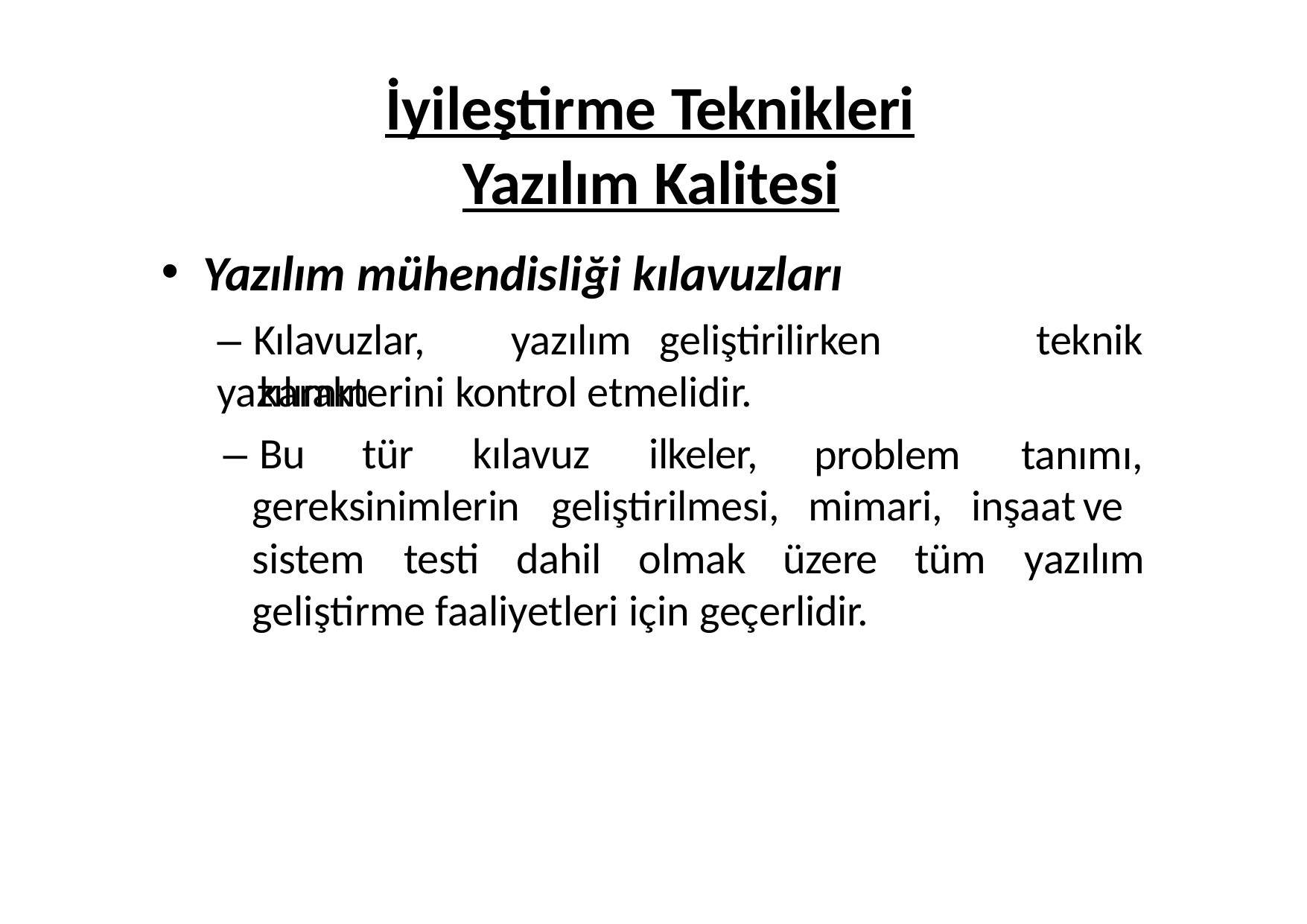

# İyileştirme Teknikleri Yazılım Kalitesi
Yazılım mühendisliği kılavuzları
– Kılavuzlar,	yazılım	geliştirilirken	yazılımın
teknik
karakterini kontrol etmelidir.
– Bu	tür	kılavuz	ilkeler,
problem mimari,
tanımı, inşaat	ve
gereksinimlerin	geliştirilmesi, sistem	testi	dahil	olmak	üzere
tüm	yazılım
geliştirme faaliyetleri için geçerlidir.